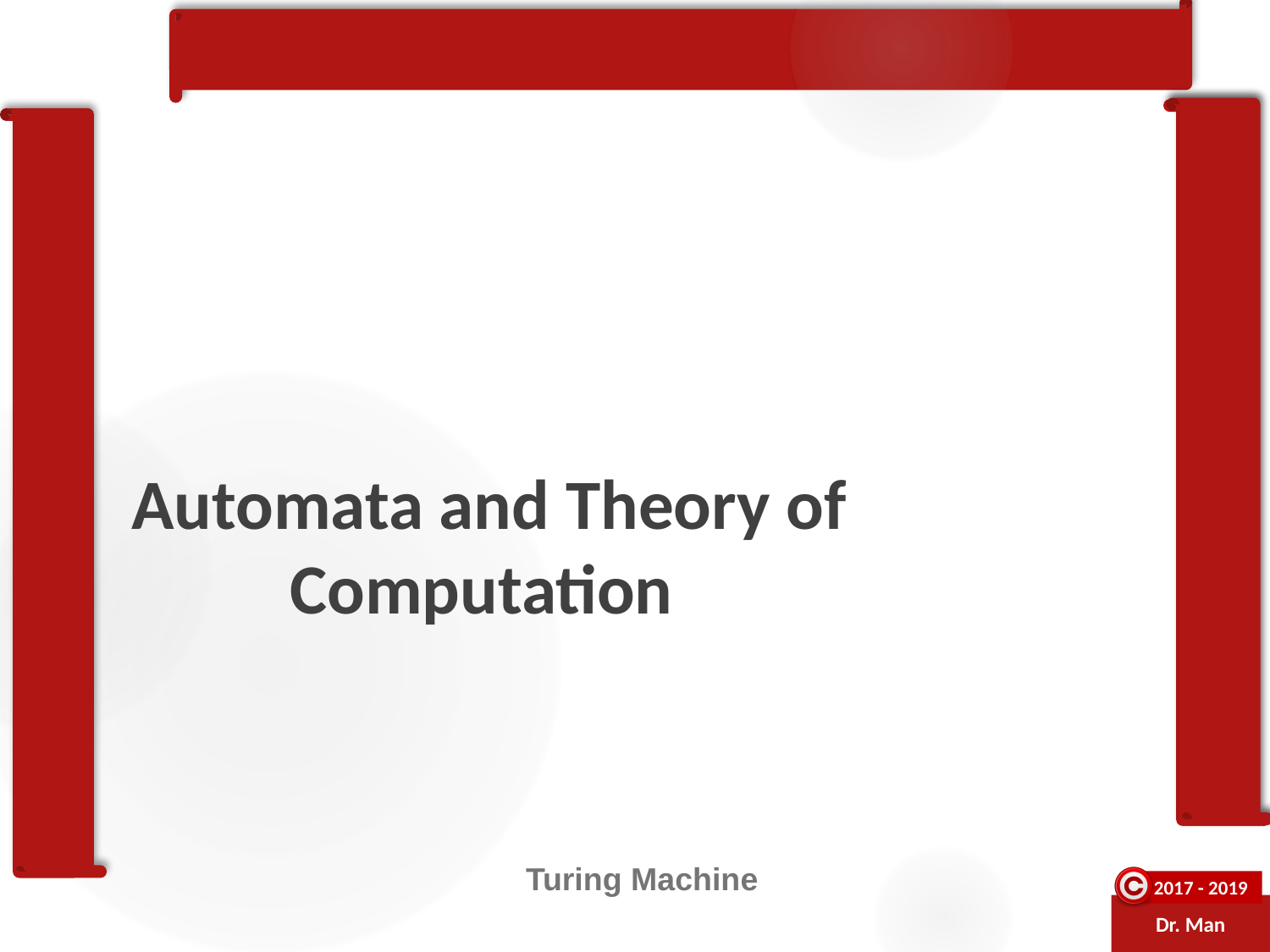

Automata and Theory of Computation

Turing Machine